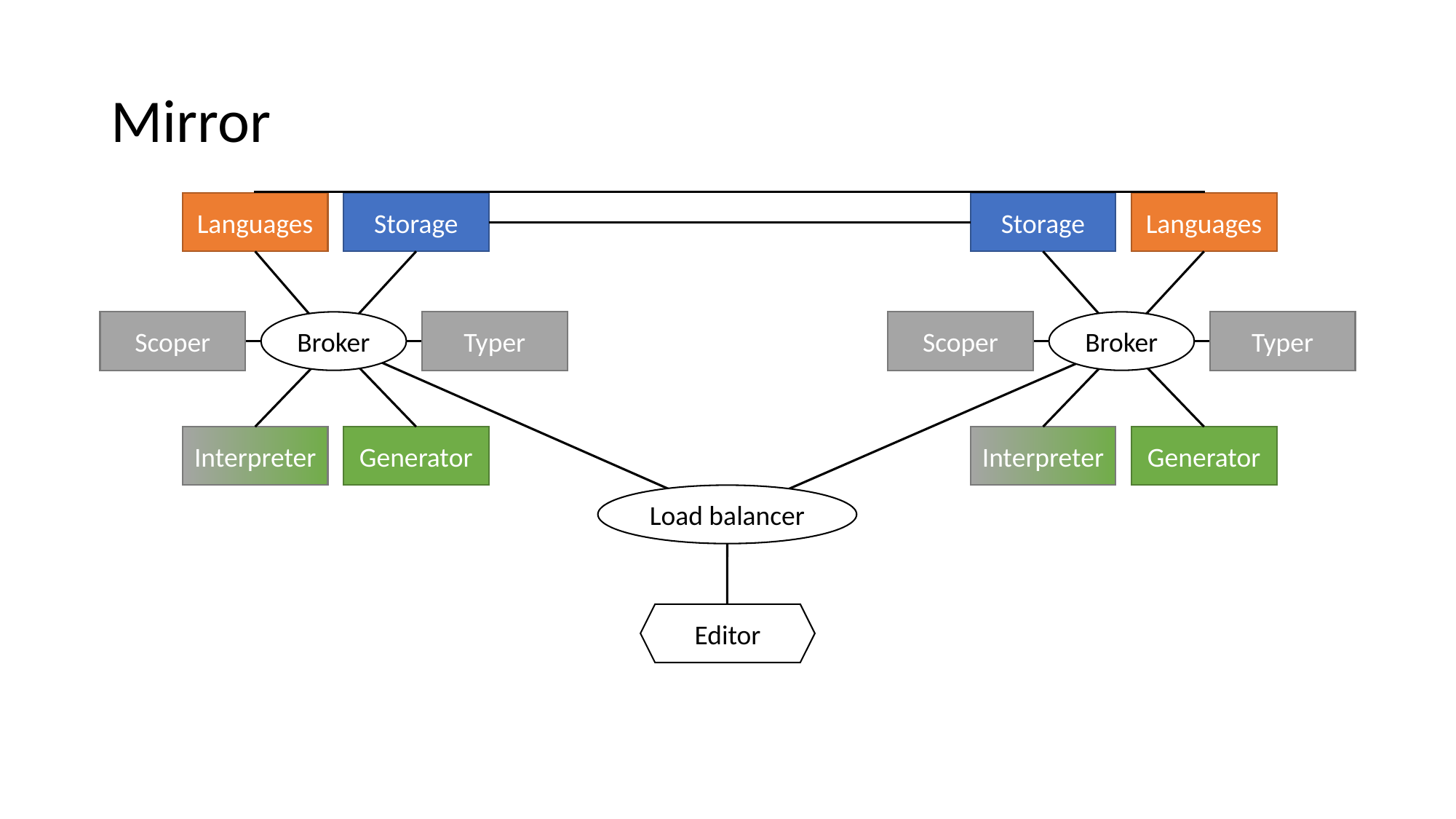

# Mirror
Languages
Storage
Scoper
Broker
Typer
Interpreter
Generator
Storage
Languages
Scoper
Broker
Typer
Interpreter
Generator
Load balancer
Editor